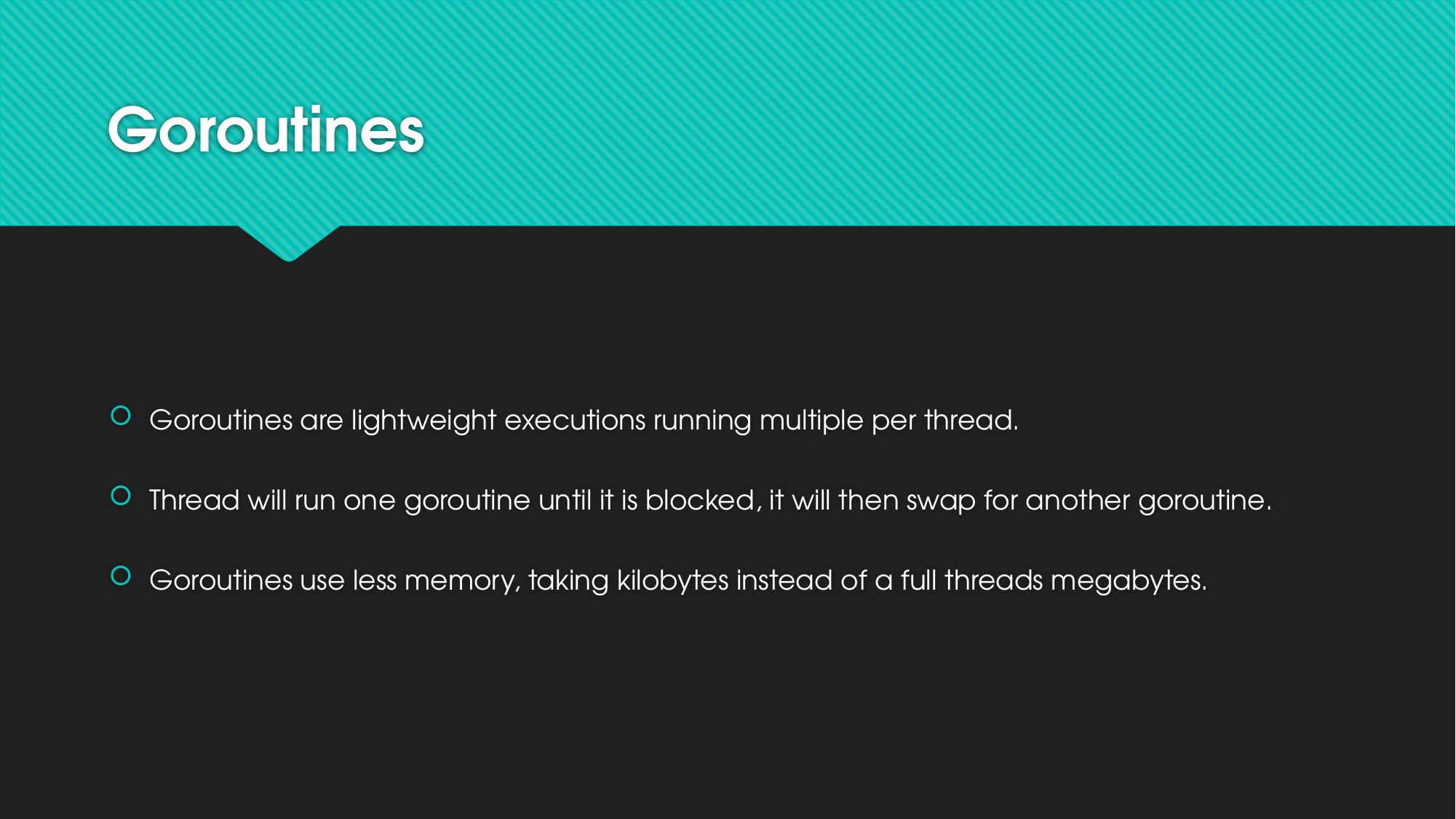

# Goroutines
Goroutines are lightweight executions running multiple per thread.
Thread will run one goroutine until it is blocked, it will then swap for another goroutine.
Goroutines use less memory, taking kilobytes instead of a full threads megabytes.